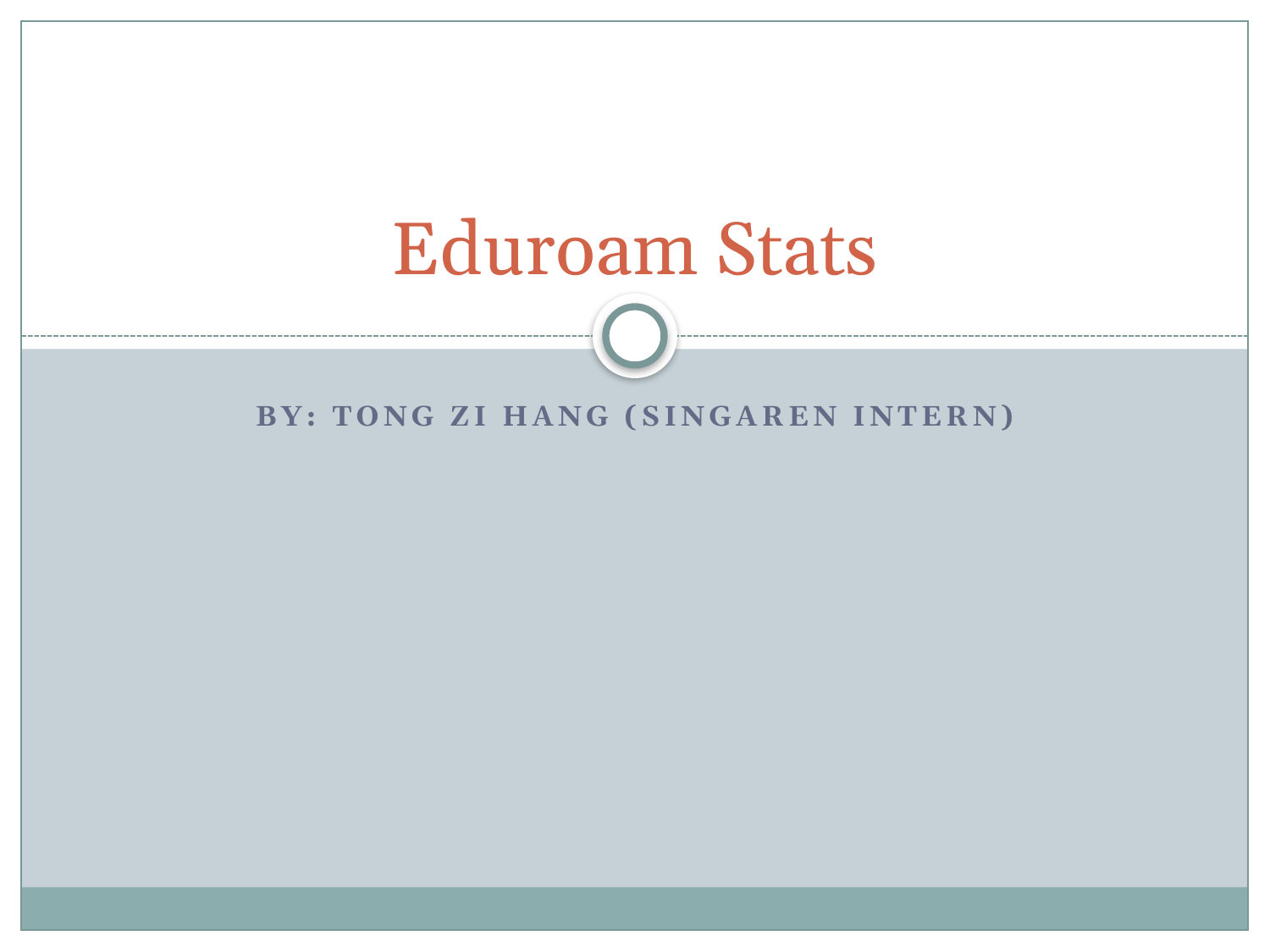

# Eduroam Stats
By: Tong Zi Hang (SingAren Intern)